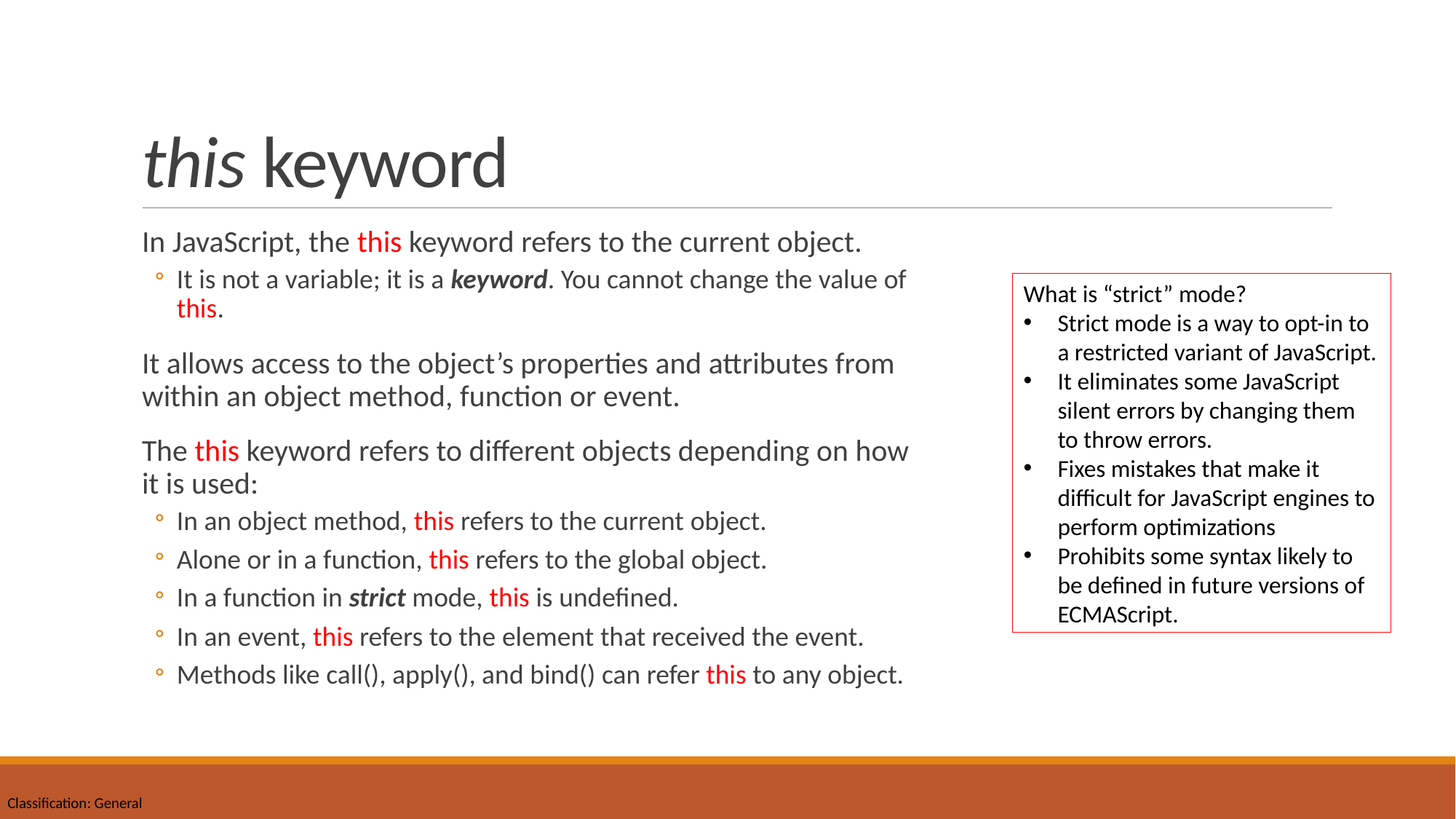

# this keyword
In JavaScript, the this keyword refers to the current object.
It is not a variable; it is a keyword. You cannot change the value of this.
It allows access to the object’s properties and attributes from within an object method, function or event.
The this keyword refers to different objects depending on how it is used:
In an object method, this refers to the current object.
Alone or in a function, this refers to the global object.
In a function in strict mode, this is undefined.
In an event, this refers to the element that received the event.
Methods like call(), apply(), and bind() can refer this to any object.
What is “strict” mode?
Strict mode is a way to opt-in to a restricted variant of JavaScript.
It eliminates some JavaScript silent errors by changing them to throw errors.
Fixes mistakes that make it difficult for JavaScript engines to perform optimizations
Prohibits some syntax likely to be defined in future versions of ECMAScript.